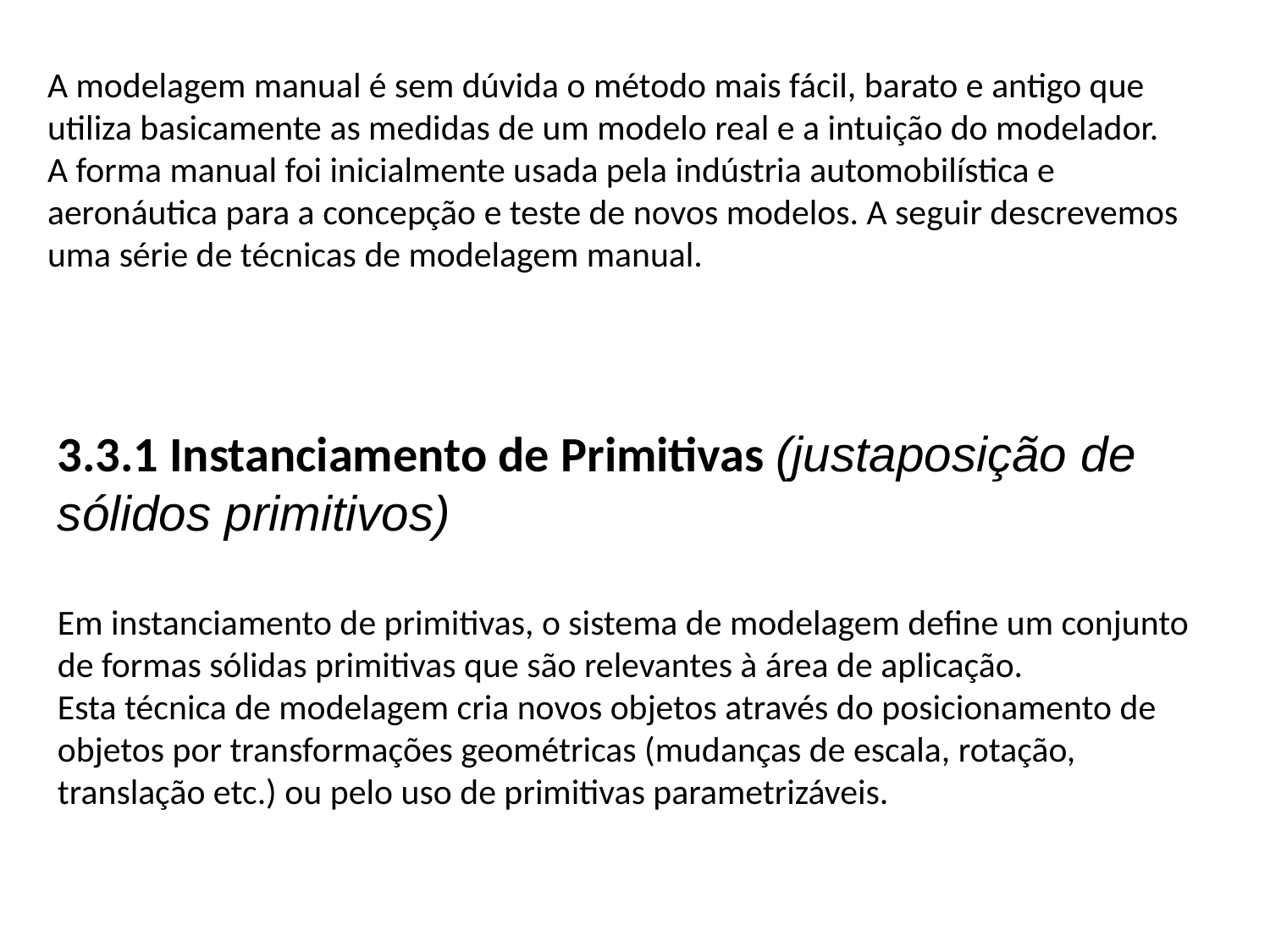

A modelagem manual é sem dúvida o método mais fácil, barato e antigo que utiliza basicamente as medidas de um modelo real e a intuição do modelador.
A forma manual foi inicialmente usada pela indústria automobilística e aeronáutica para a concepção e teste de novos modelos. A seguir descrevemos uma série de técnicas de modelagem manual.
3.3.1 Instanciamento de Primitivas (justaposição de sólidos primitivos)
Em instanciamento de primitivas, o sistema de modelagem define um conjunto de formas sólidas primitivas que são relevantes à área de aplicação.
Esta técnica de modelagem cria novos objetos através do posicionamento de objetos por transformações geométricas (mudanças de escala, rotação, translação etc.) ou pelo uso de primitivas parametrizáveis.